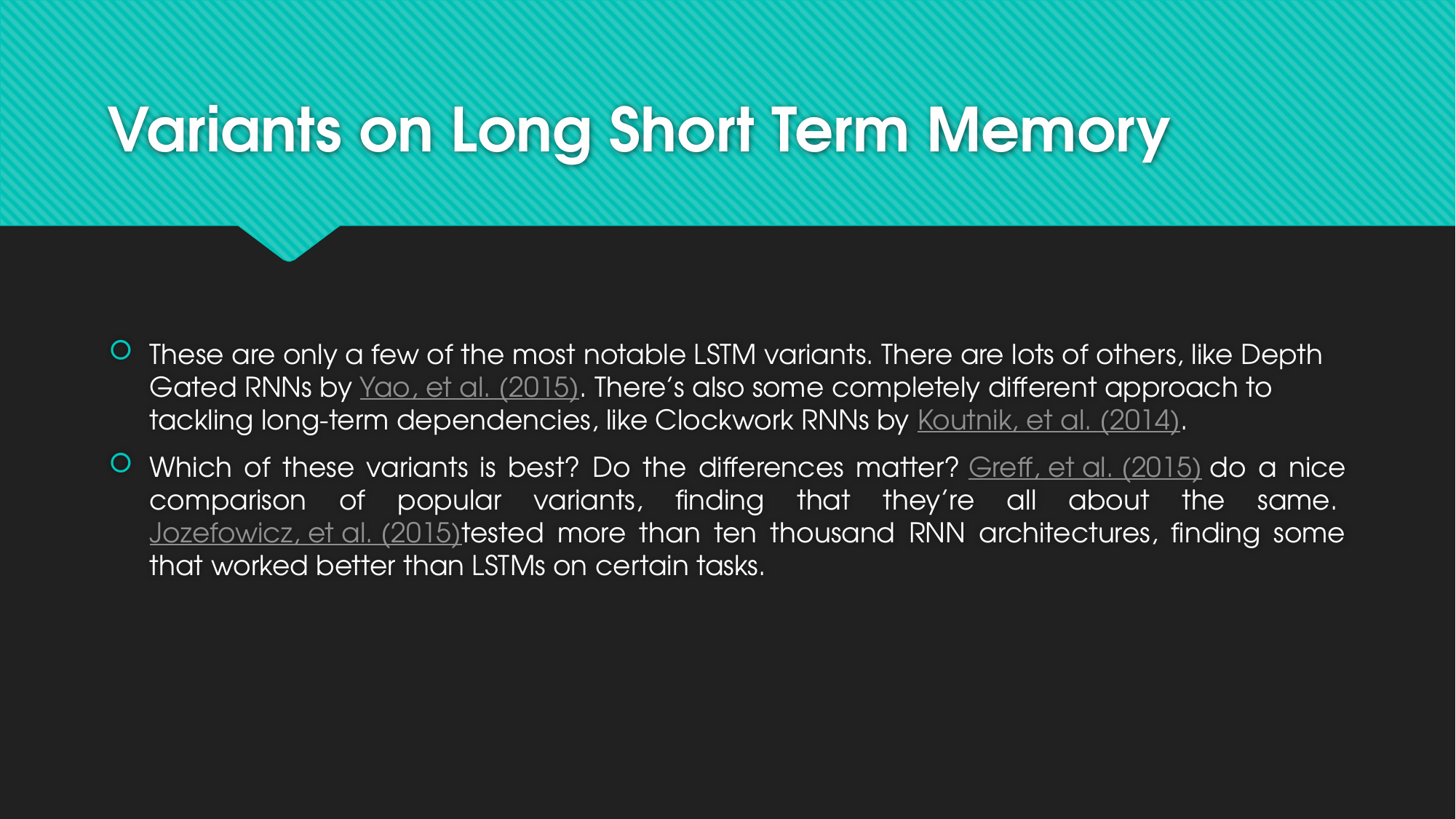

# Variants on Long Short Term Memory
These are only a few of the most notable LSTM variants. There are lots of others, like Depth Gated RNNs by Yao, et al. (2015). There’s also some completely different approach to tackling long-term dependencies, like Clockwork RNNs by Koutnik, et al. (2014).
Which of these variants is best? Do the differences matter? Greff, et al. (2015) do a nice comparison of popular variants, finding that they’re all about the same. Jozefowicz, et al. (2015)tested more than ten thousand RNN architectures, finding some that worked better than LSTMs on certain tasks.